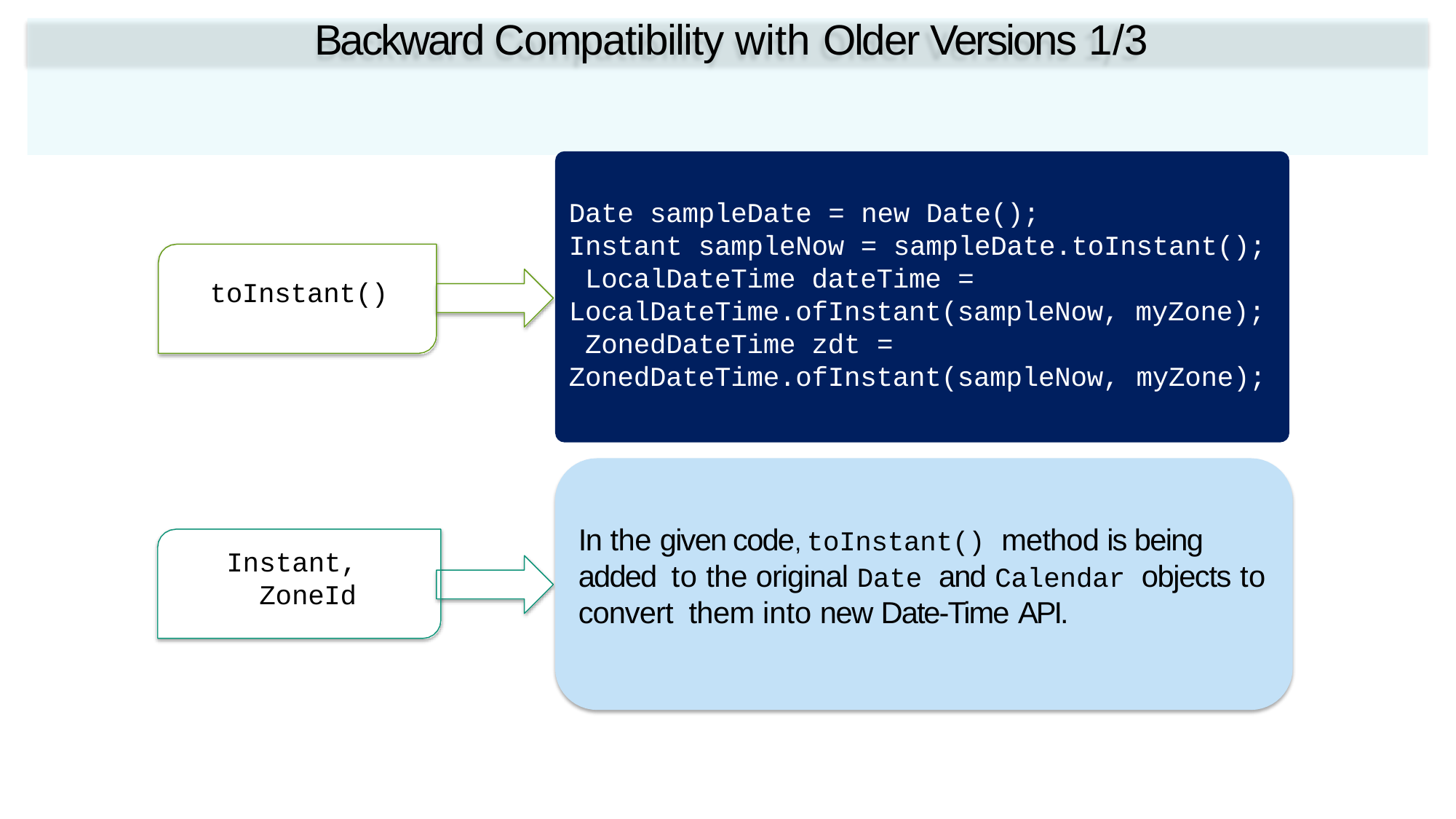

# Backward Compatibility with Older Versions 1/3

Date sampleDate = new Date();
Instant sampleNow = sampleDate.toInstant();  LocalDateTime dateTime =  LocalDateTime.ofInstant(sampleNow, myZone);  ZonedDateTime zdt =  ZonedDateTime.ofInstant(sampleNow, myZone);

toInstant()

In the given code, toInstant() method is being added  to the original Date and Calendar objects to convert  them into new Date-Time API.

Instant,  ZoneId

Fundamental Programming in Java -Session 13 / Slide 39
© Aptech Ltd.